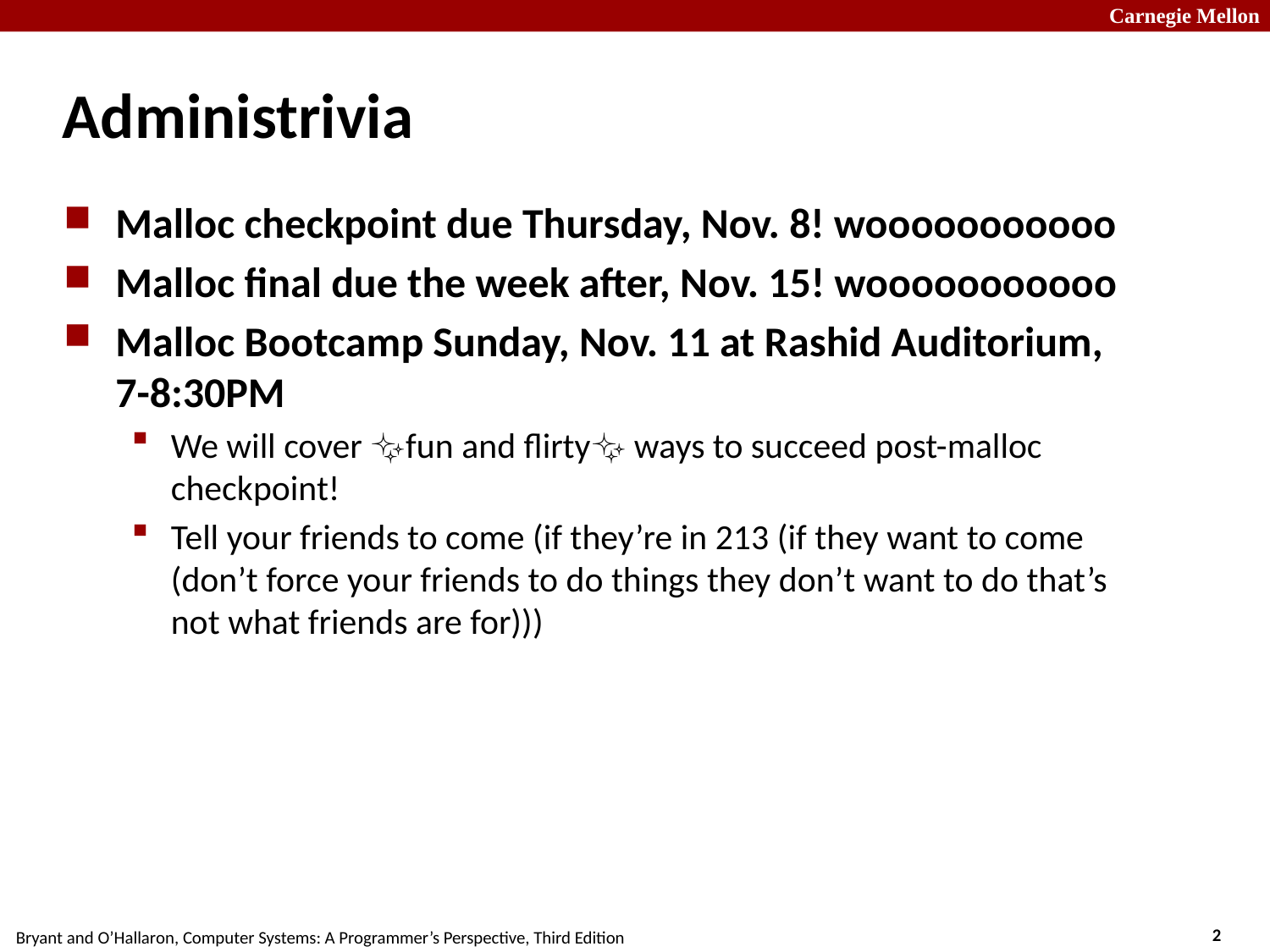

# Administrivia
Malloc checkpoint due Thursday, Nov. 8! wooooooooooo
Malloc final due the week after, Nov. 15! wooooooooooo
Malloc Bootcamp Sunday, Nov. 11 at Rashid Auditorium, 7-8:30PM
We will cover ✨fun and flirty✨ ways to succeed post-malloc checkpoint!
Tell your friends to come (if they’re in 213 (if they want to come (don’t force your friends to do things they don’t want to do that’s not what friends are for)))